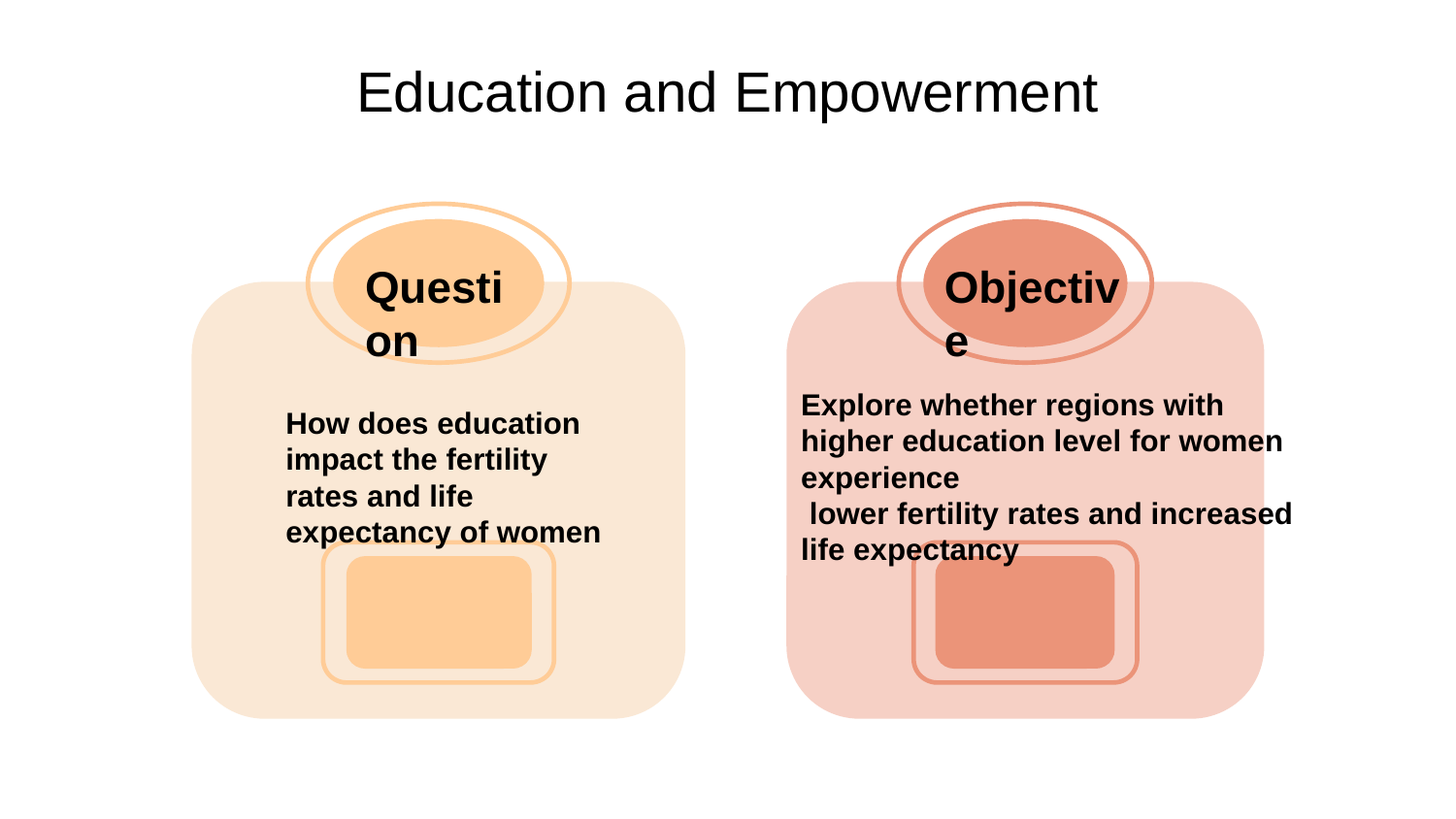

# Education and Empowerment

Question
Objective

Explore whether regions with higher education level for women experience
 lower fertility rates and increased life expectancy
How does education impact the fertility rates and life expectancy of women